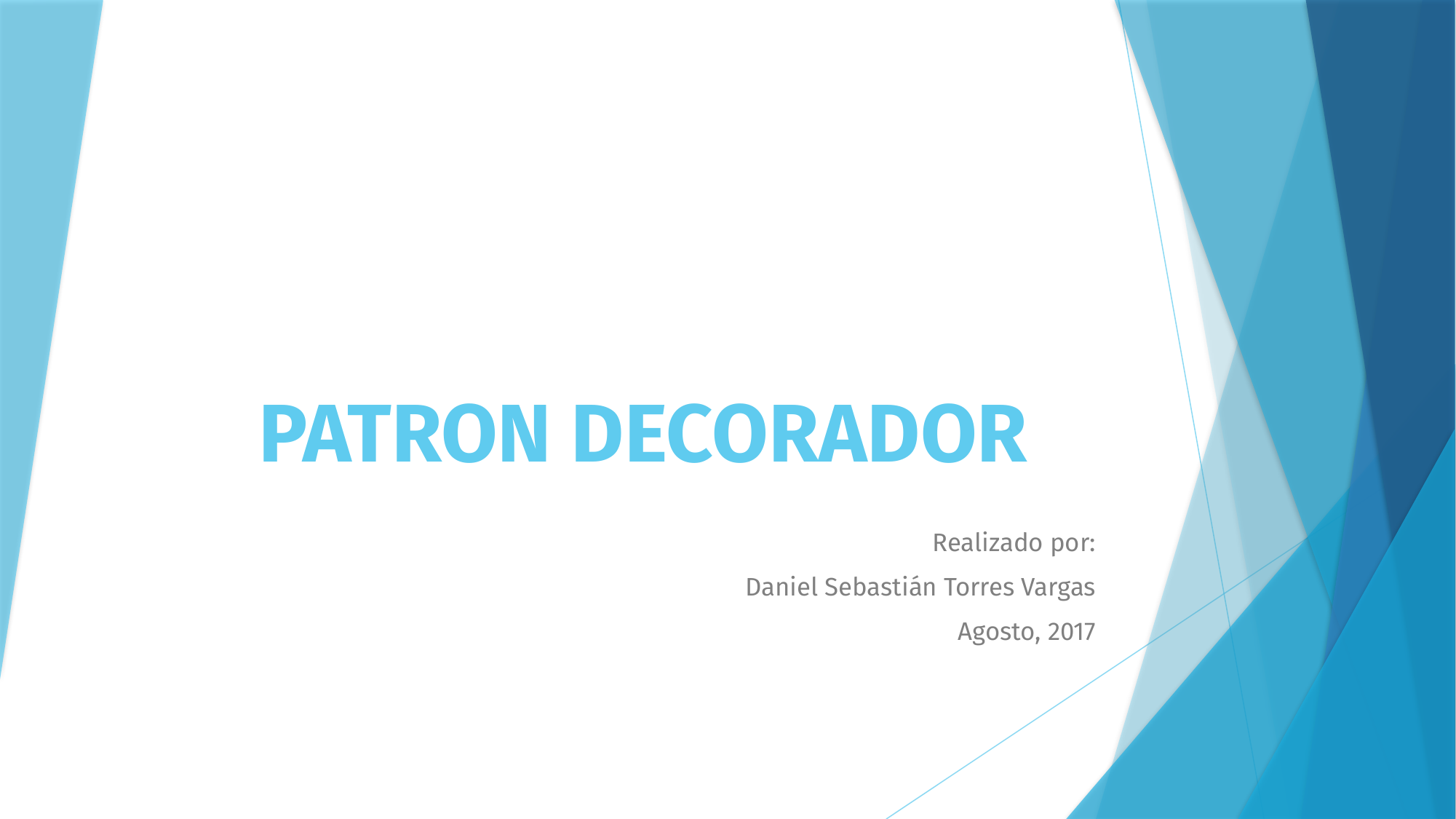

# PATRON DECORADOR
Realizado por:
Daniel Sebastián Torres Vargas
Agosto, 2017